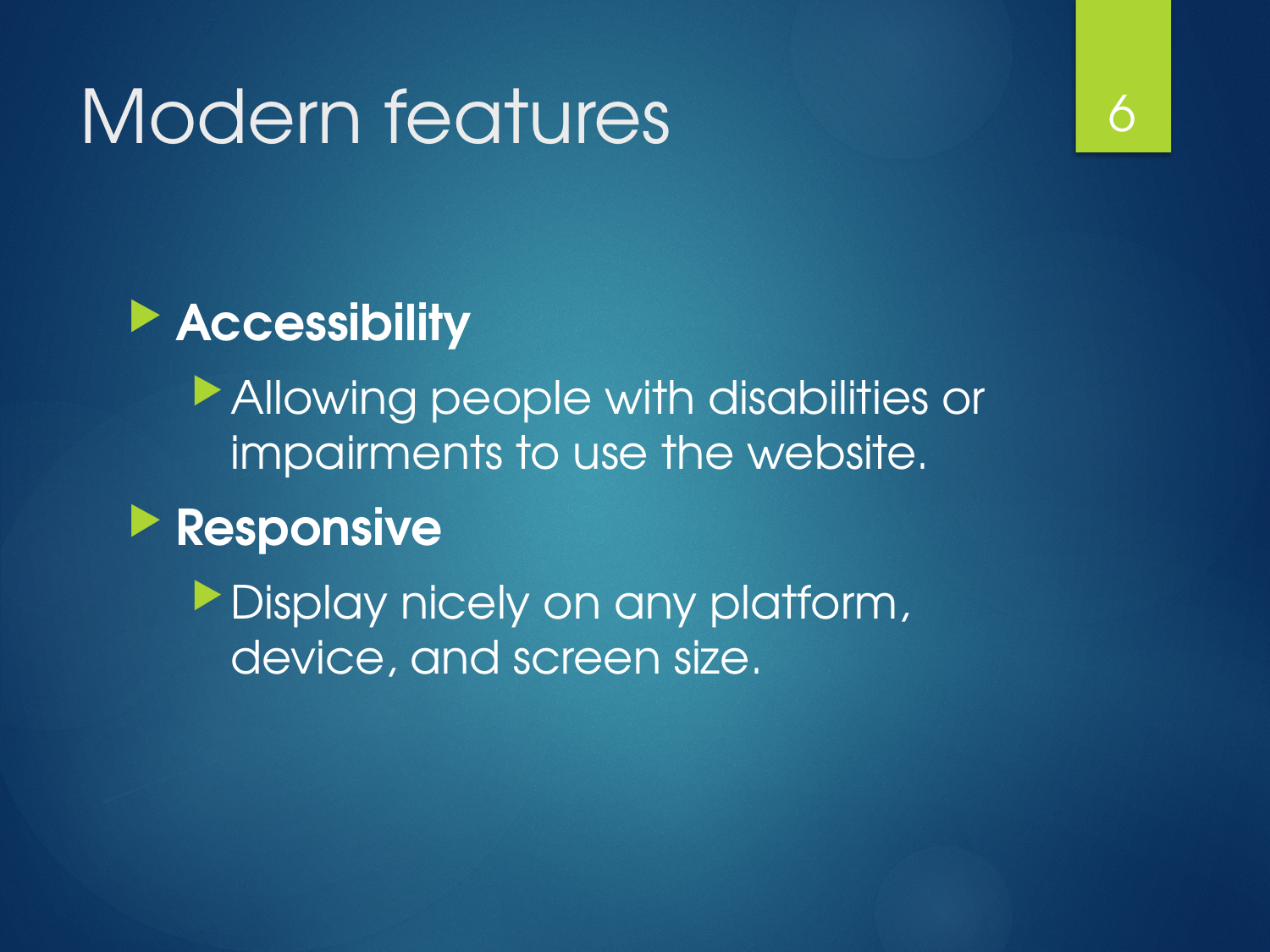

6
# Modern features
Accessibility
Allowing people with disabilities or impairments to use the website.
Responsive
Display nicely on any platform, device, and screen size.